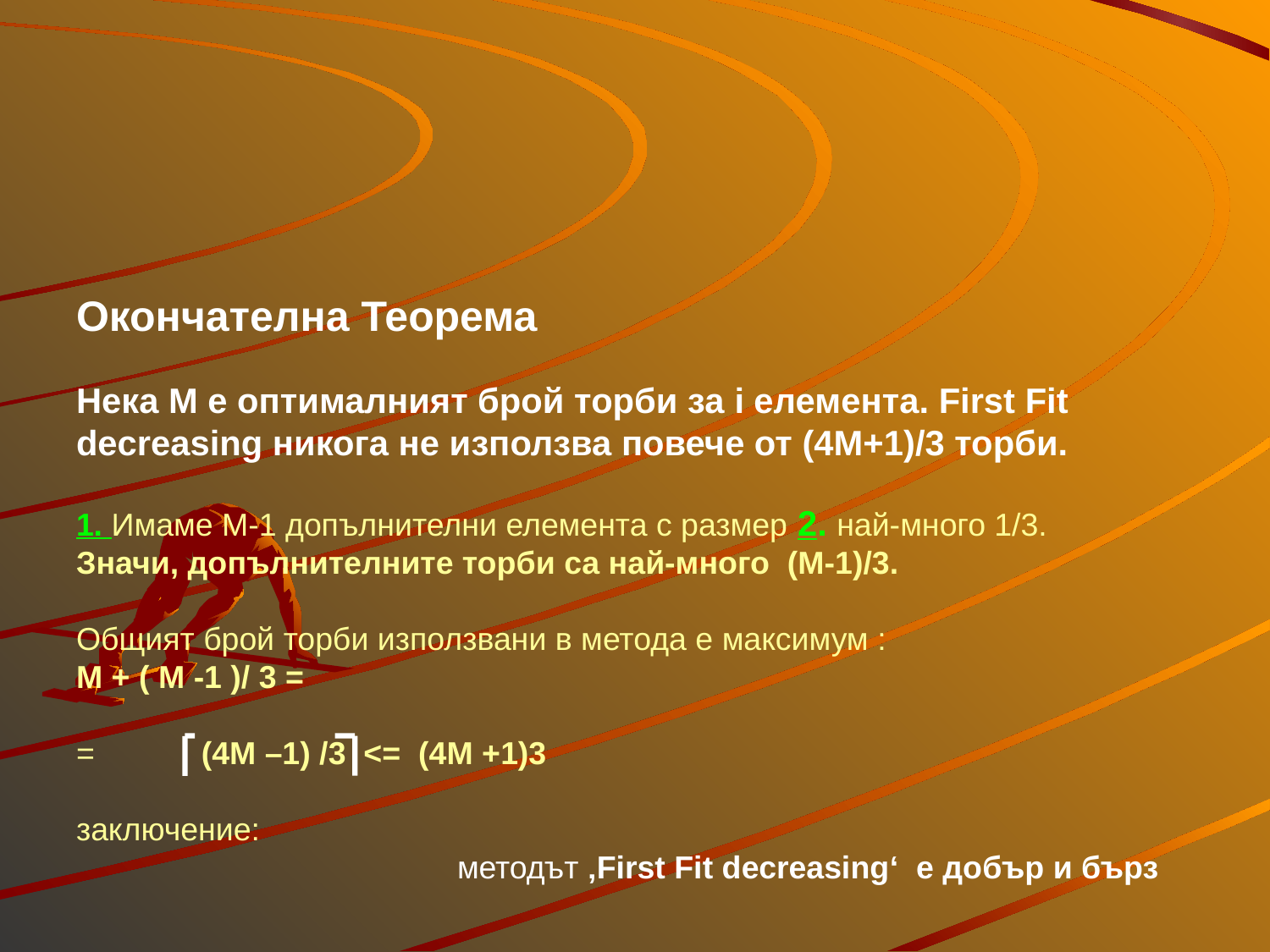

# Окончателна Теорема Нека М е оптималният брой торби за i елемента. First Fit decreasing никога не използва повече от (4М+1)/3 торби. 1. Имаме М-1 допълнителни елемента с размер 2. най-много 1/3. Значи, допълнителните торби са най-много  (М-1)/3. Общият брой торби използвани в метода е максимум : М + ( М -1 )/ 3 = =            (4М –1) /3  <=  (4М +1)3 заключение: методът ‚First Fit decreasing‘  е добър и бърз